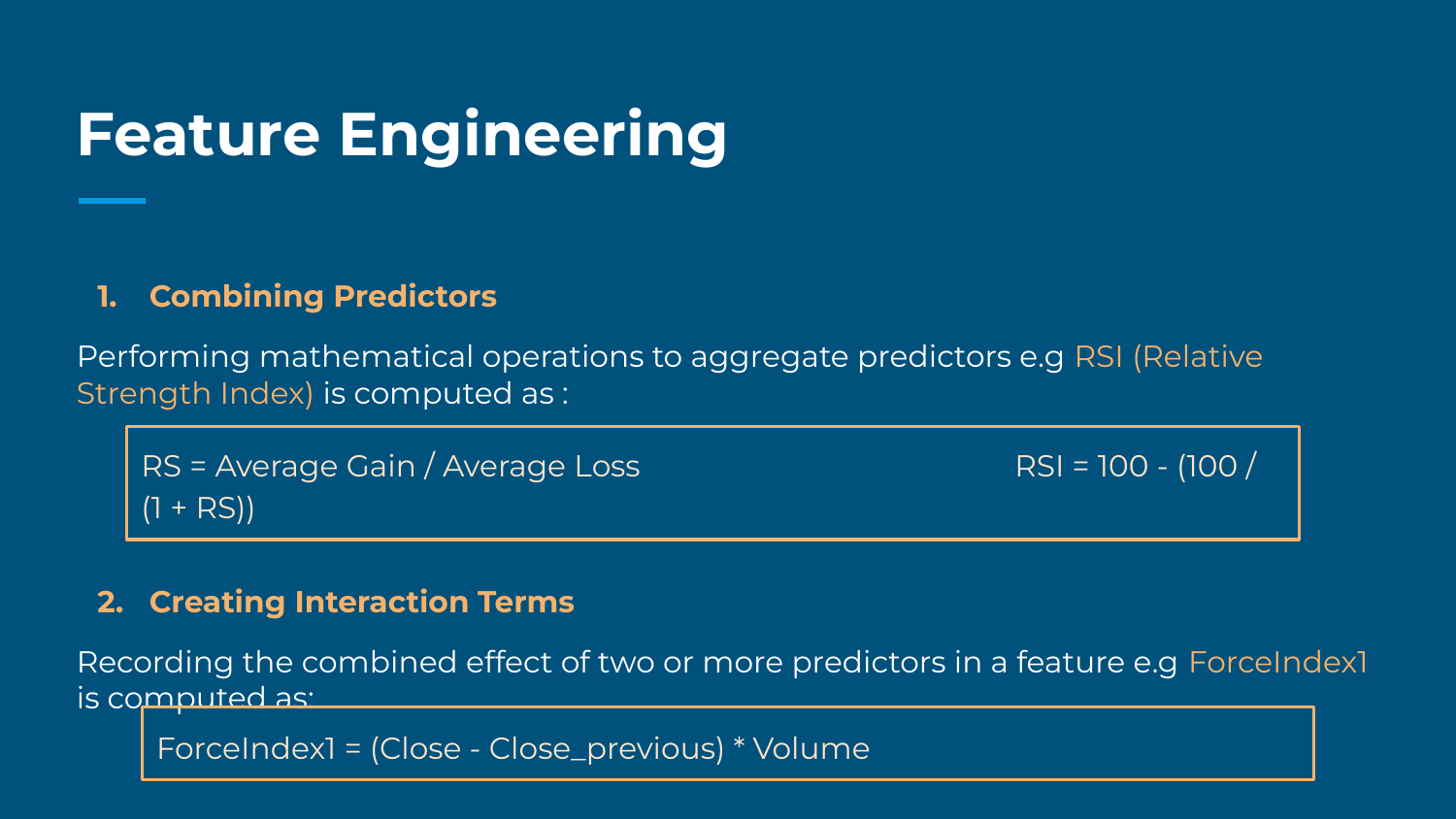

# Feature Engineering

Combining Predictors
Performing mathematical operations to aggregate predictors e.g RSI (Relative Strength Index) is computed as :

Creating Interaction Terms
Recording the combined effect of two or more predictors in a feature e.g ForceIndex1 is computed as:

RS = Average Gain / Average Loss			RSI = 100 - (100 / (1 + RS))
ForceIndex1 = (Close - Close_previous) * Volume